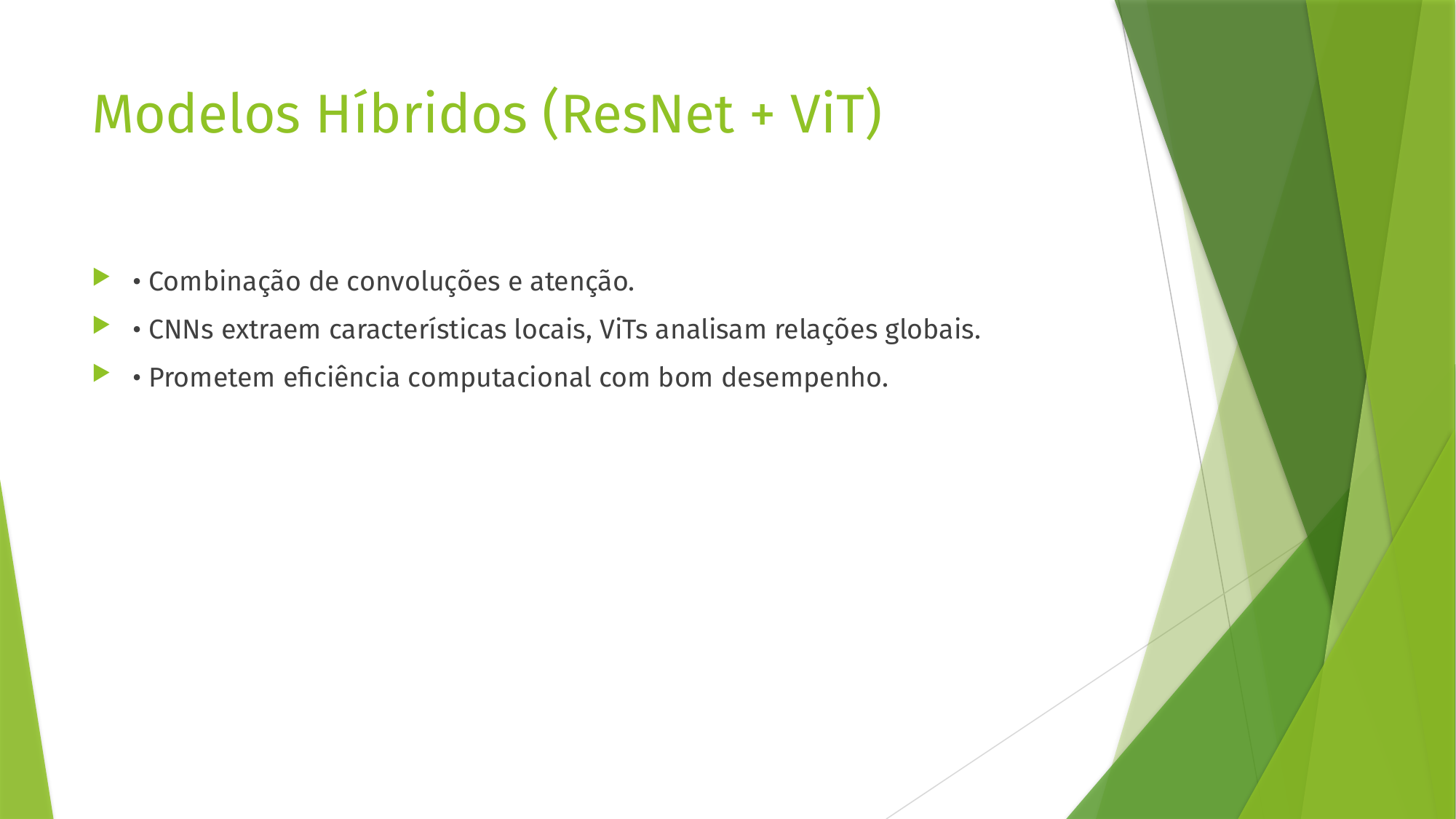

# Modelos Híbridos (ResNet + ViT)
• Combinação de convoluções e atenção.
• CNNs extraem características locais, ViTs analisam relações globais.
• Prometem eficiência computacional com bom desempenho.